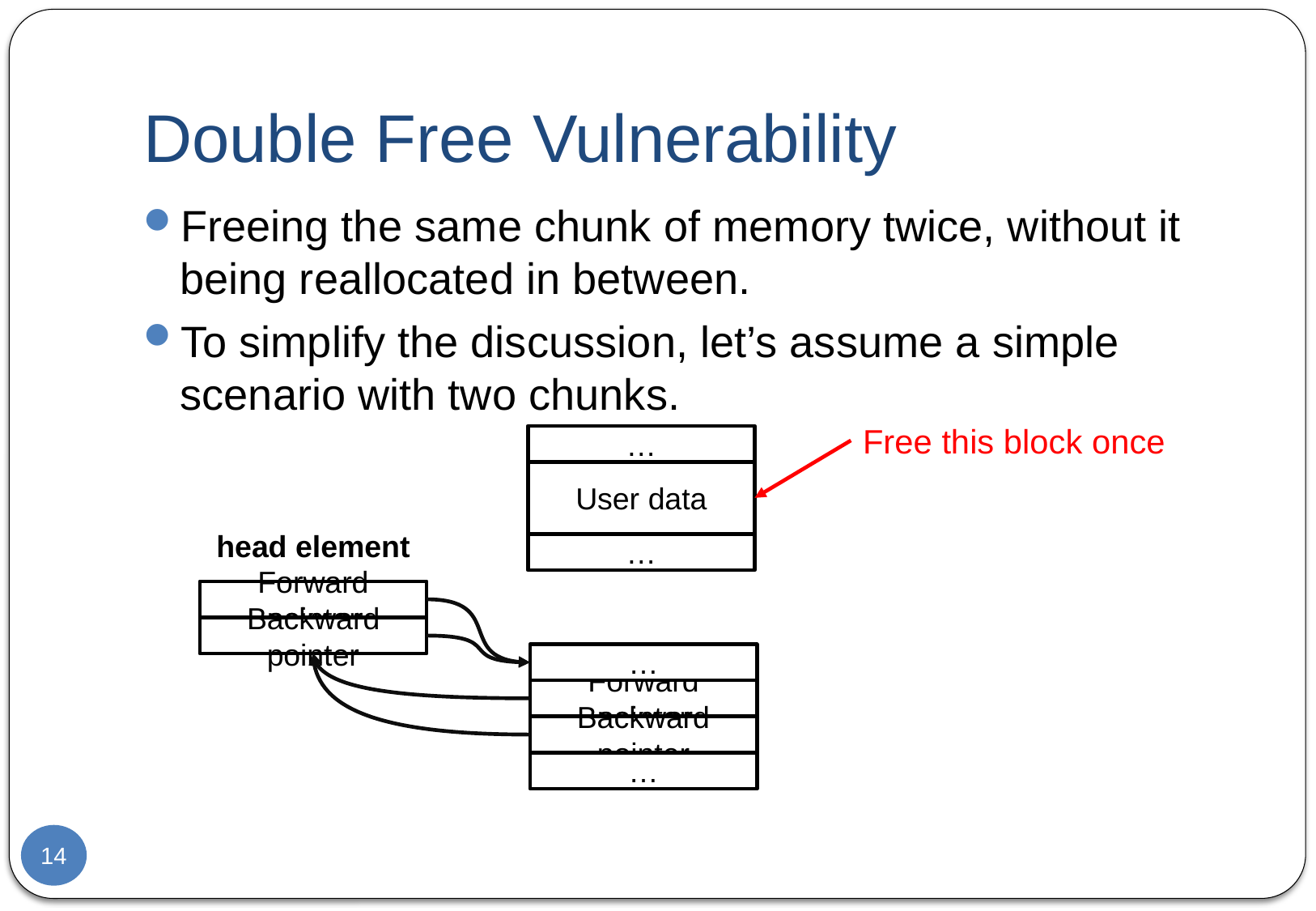

# Double Free Vulnerability
Freeing the same chunk of memory twice, without it being reallocated in between.
To simplify the discussion, let’s assume a simple scenario with two chunks.
Free this block once
…
User data
…
Forward pointer
Backward pointer
…
Forward pointer
Backward pointer
…
head element
14